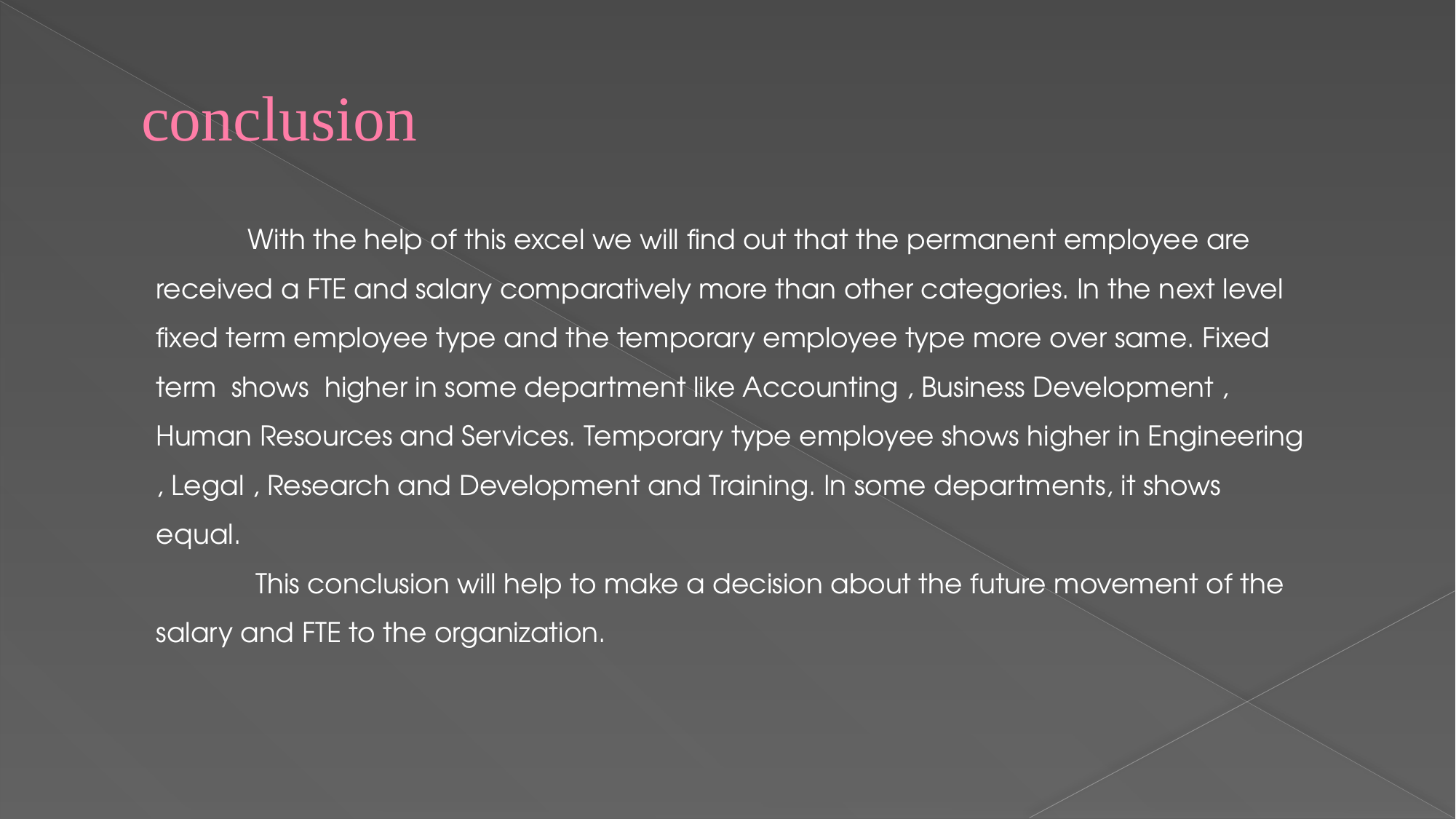

# conclusion
            With the help of this excel we will find out that the permanent employee are received a FTE and salary comparatively more than other categories. In the next level fixed term employee type and the temporary employee type more over same. Fixed term  shows  higher in some department like Accounting , Business Development , Human Resources and Services. Temporary type employee shows higher in Engineering , Legal , Research and Development and Training. In some departments, it shows equal.
             This conclusion will help to make a decision about the future movement of the salary and FTE to the organization.